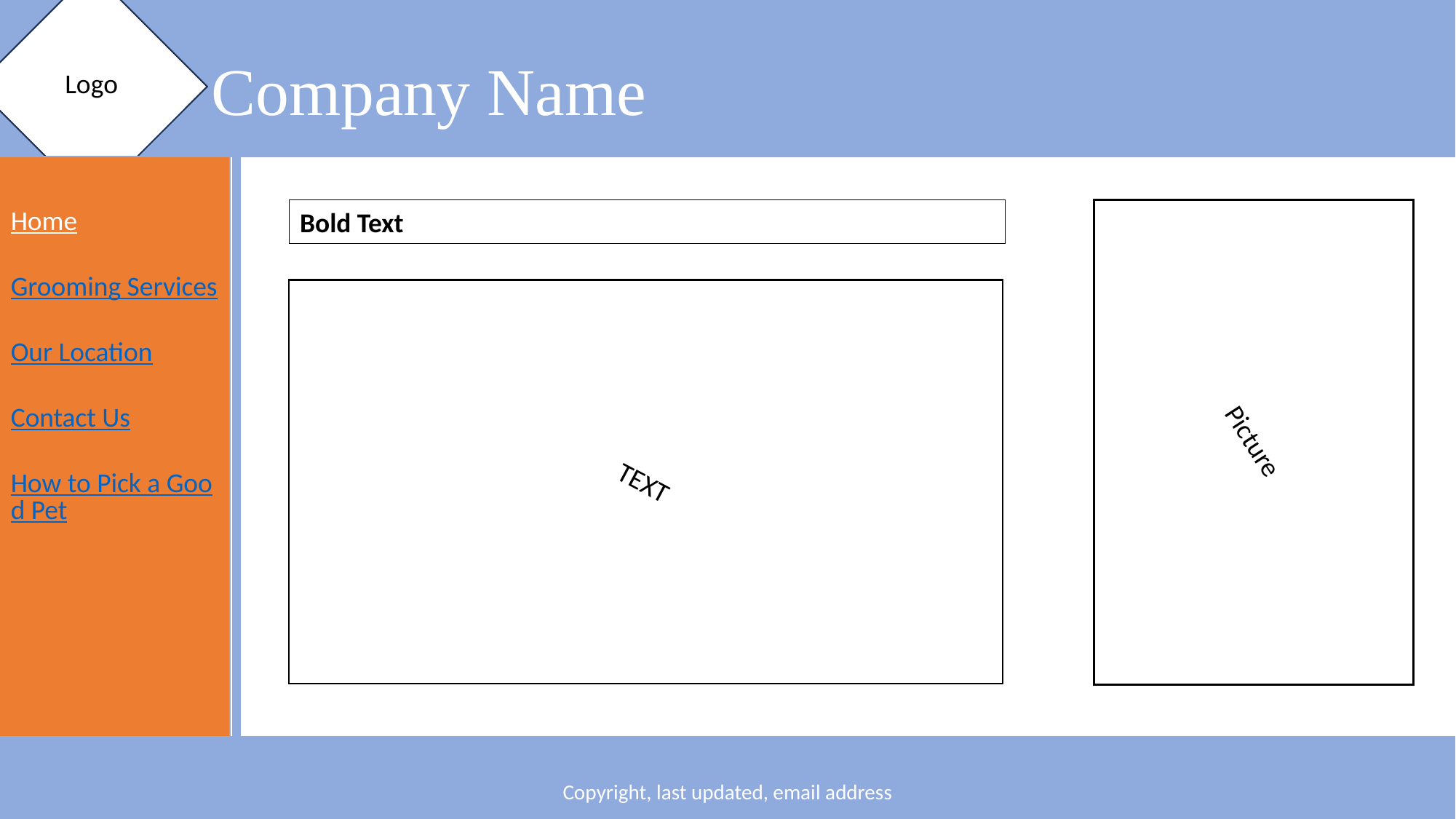

Logo
Company Name

Picture
Home

Grooming Services

Our Location

Contact Us

How to Pick a Good Pet
Bold Text

TEXT

Copyright, last updated, email address